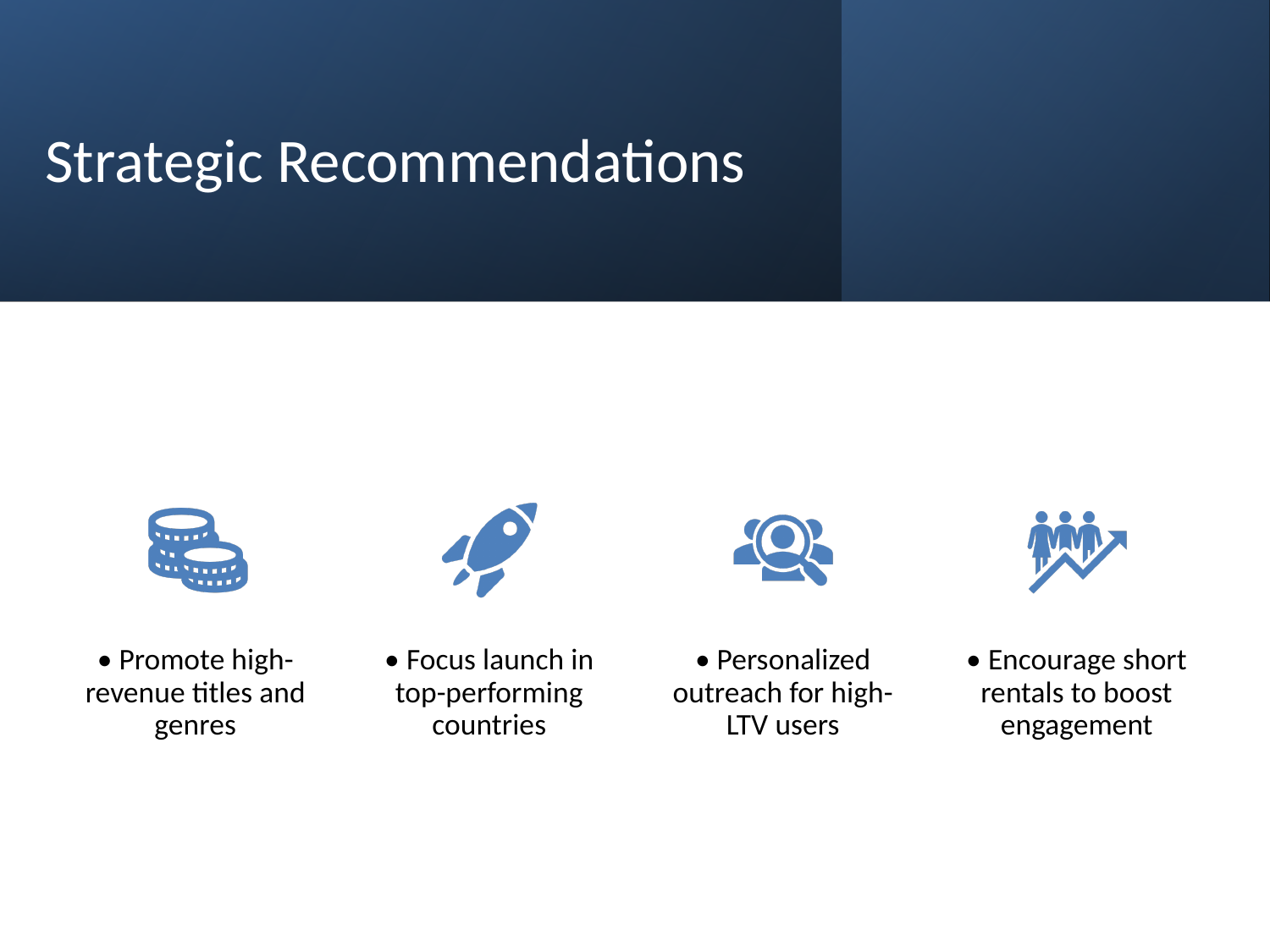

# Strategic Recommendations
• Promote high-revenue titles and genres
• Focus launch in top-performing countries
• Personalized outreach for high-LTV users
• Encourage short rentals to boost engagement